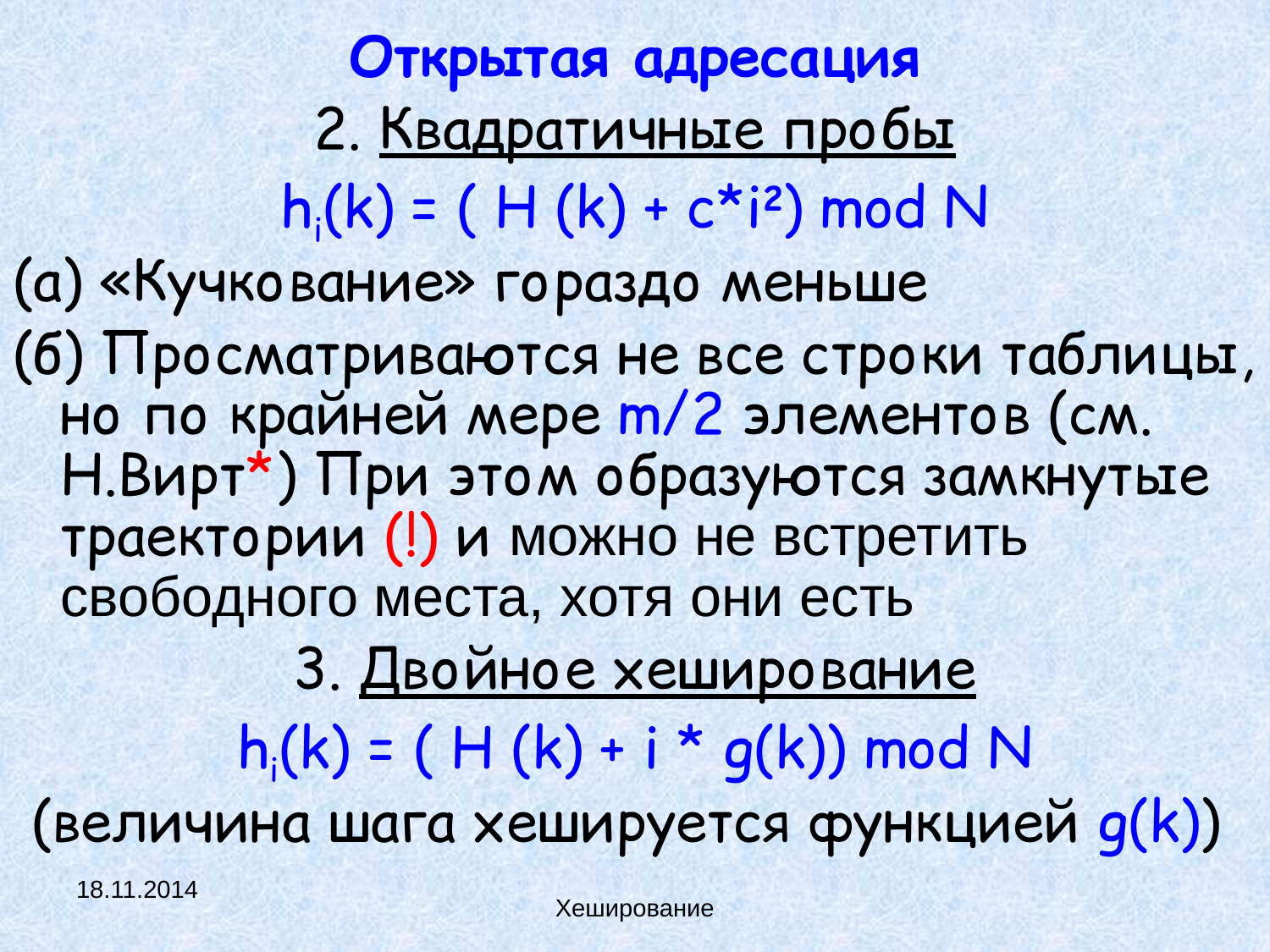

Открытая адресация
2. Квадратичные пробы
hi(k) = ( H (k) + c*i2) mod N
(а) «Кучкование» гораздо меньше
(б) Просматриваются не все строки таблицы, но по крайней мере m/2 элементов (см. Н.Вирт*) При этом образуются замкнутые траектории (!) и можно не встретить свободного места, хотя они есть
3. Двойное хеширование
hi(k) = ( H (k) + i * g(k)) mod N
(величина шага хешируется функцией g(k))
18.11.2014
13
Хеширование